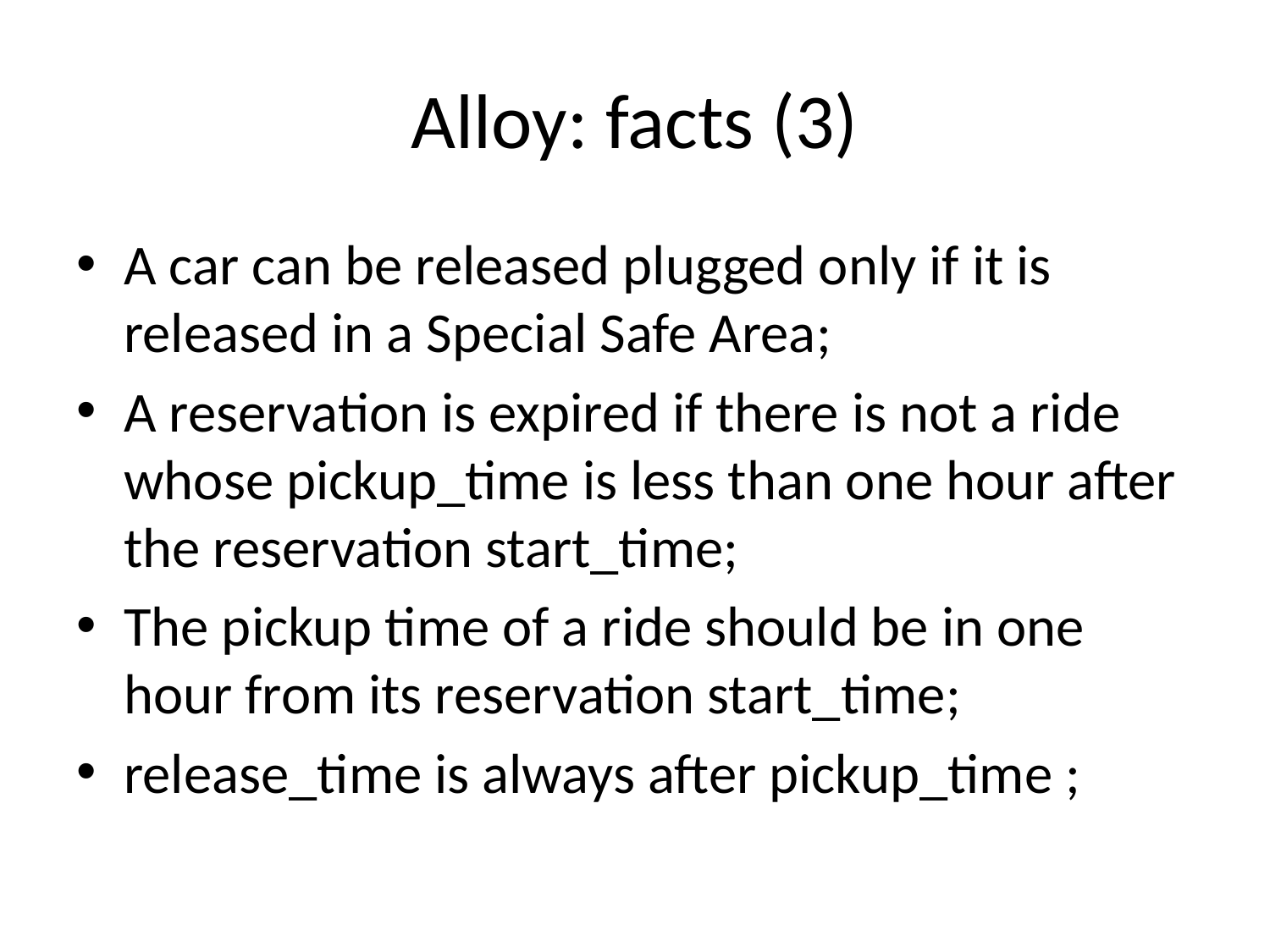

# Alloy: facts (3)
A car can be released plugged only if it is released in a Special Safe Area;
A reservation is expired if there is not a ride whose pickup_time is less than one hour after the reservation start_time;
The pickup time of a ride should be in one hour from its reservation start_time;
release_time is always after pickup_time ;